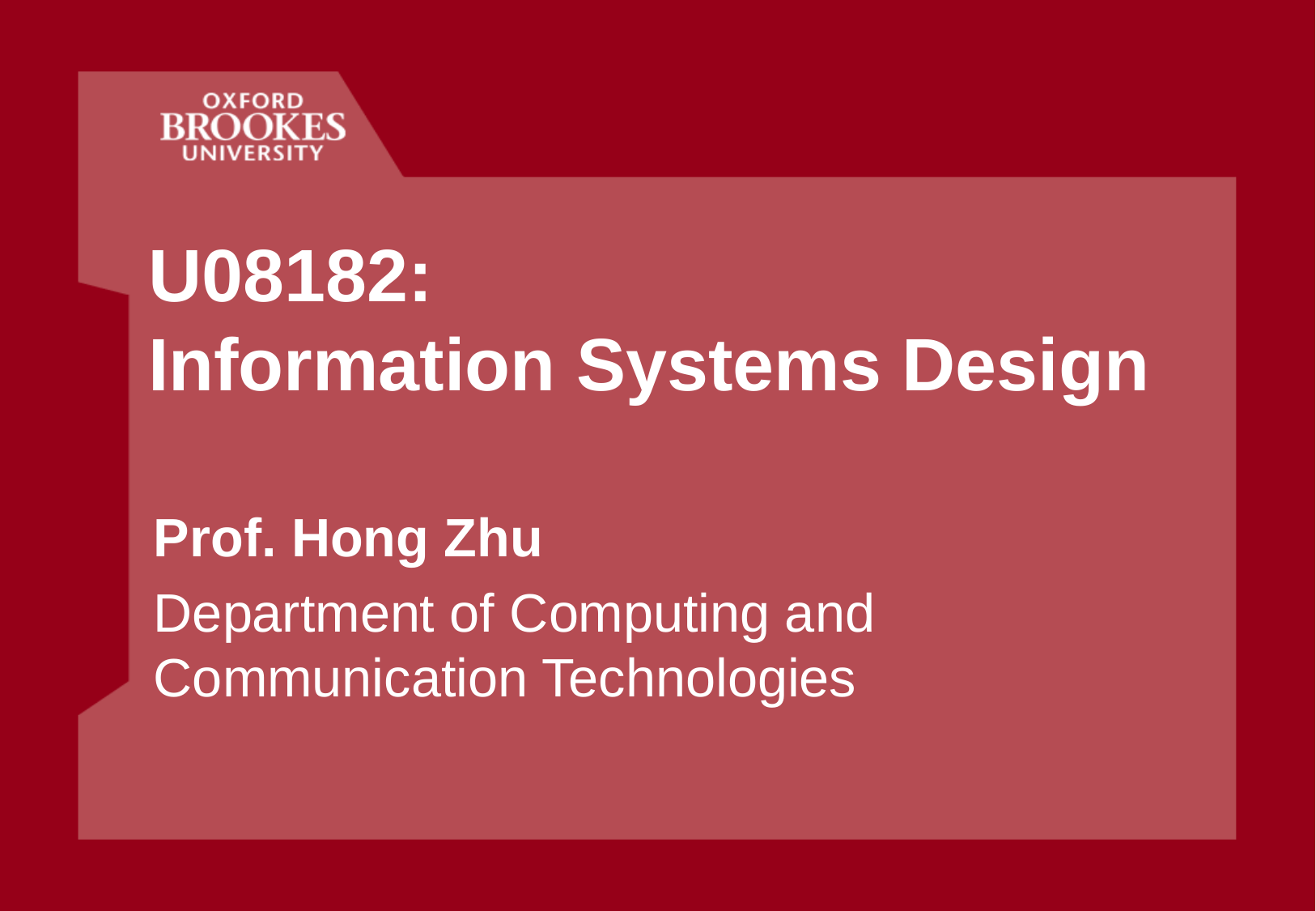

# U08182: Information Systems Design
Prof. Hong Zhu
Department of Computing and Communication Technologies